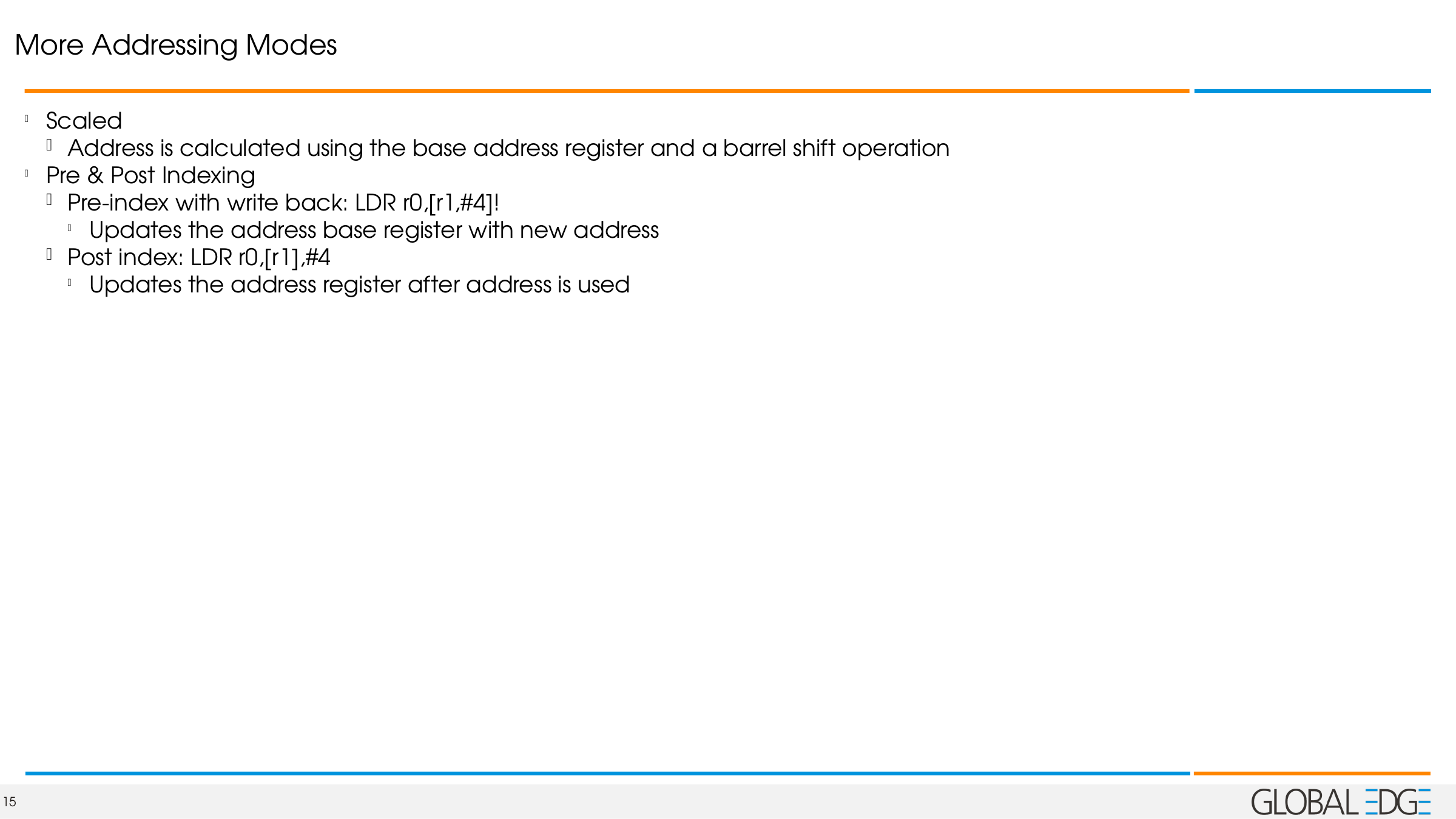

More Addressing Modes
Scaled
Address is calculated using the base address register and a barrel shift operation
Pre & Post Indexing
Pre-index with write back: LDR r0,[r1,#4]!
Updates the address base register with new address
Post index: LDR r0,[r1],#4
Updates the address register after address is used